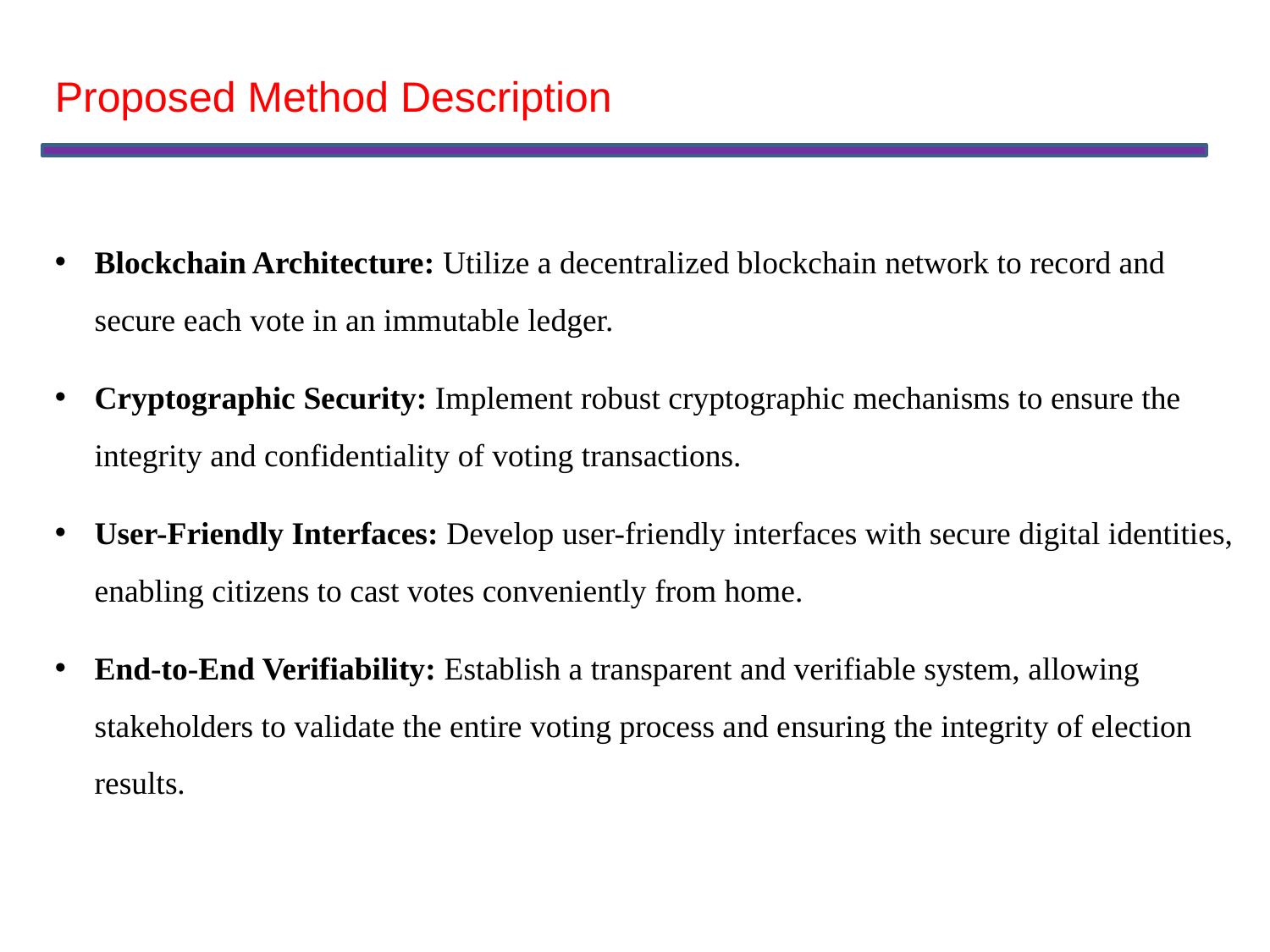

Proposed Method Description

Blockchain Architecture: Utilize a decentralized blockchain network to record and secure each vote in an immutable ledger.
Cryptographic Security: Implement robust cryptographic mechanisms to ensure the integrity and confidentiality of voting transactions.
User-Friendly Interfaces: Develop user-friendly interfaces with secure digital identities, enabling citizens to cast votes conveniently from home.
End-to-End Verifiability: Establish a transparent and verifiable system, allowing stakeholders to validate the entire voting process and ensuring the integrity of election results.